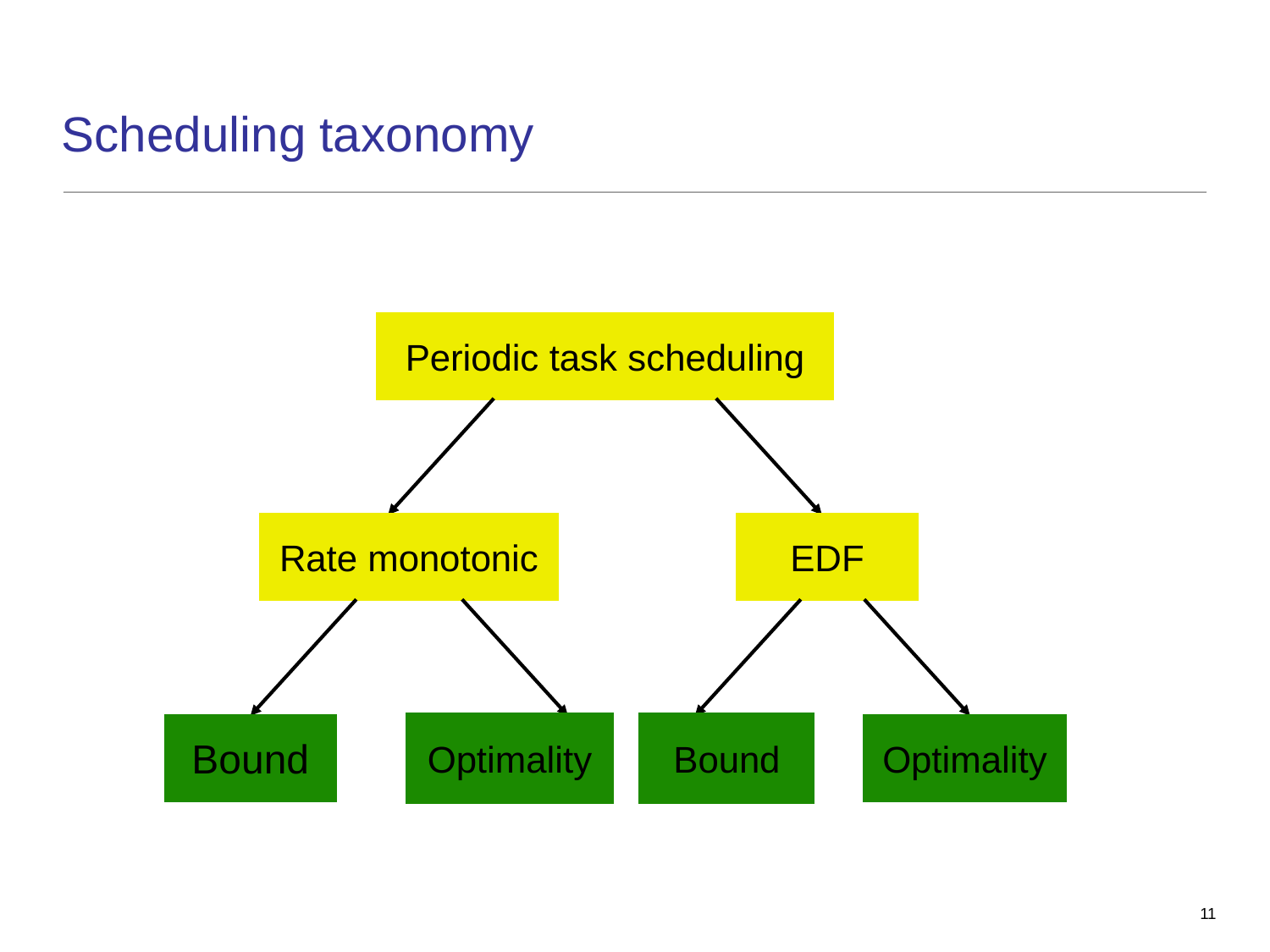

# Scheduling taxonomy

Periodic task scheduling

Rate monotonic
EDF

Bound
Optimality
Bound
Optimality
11